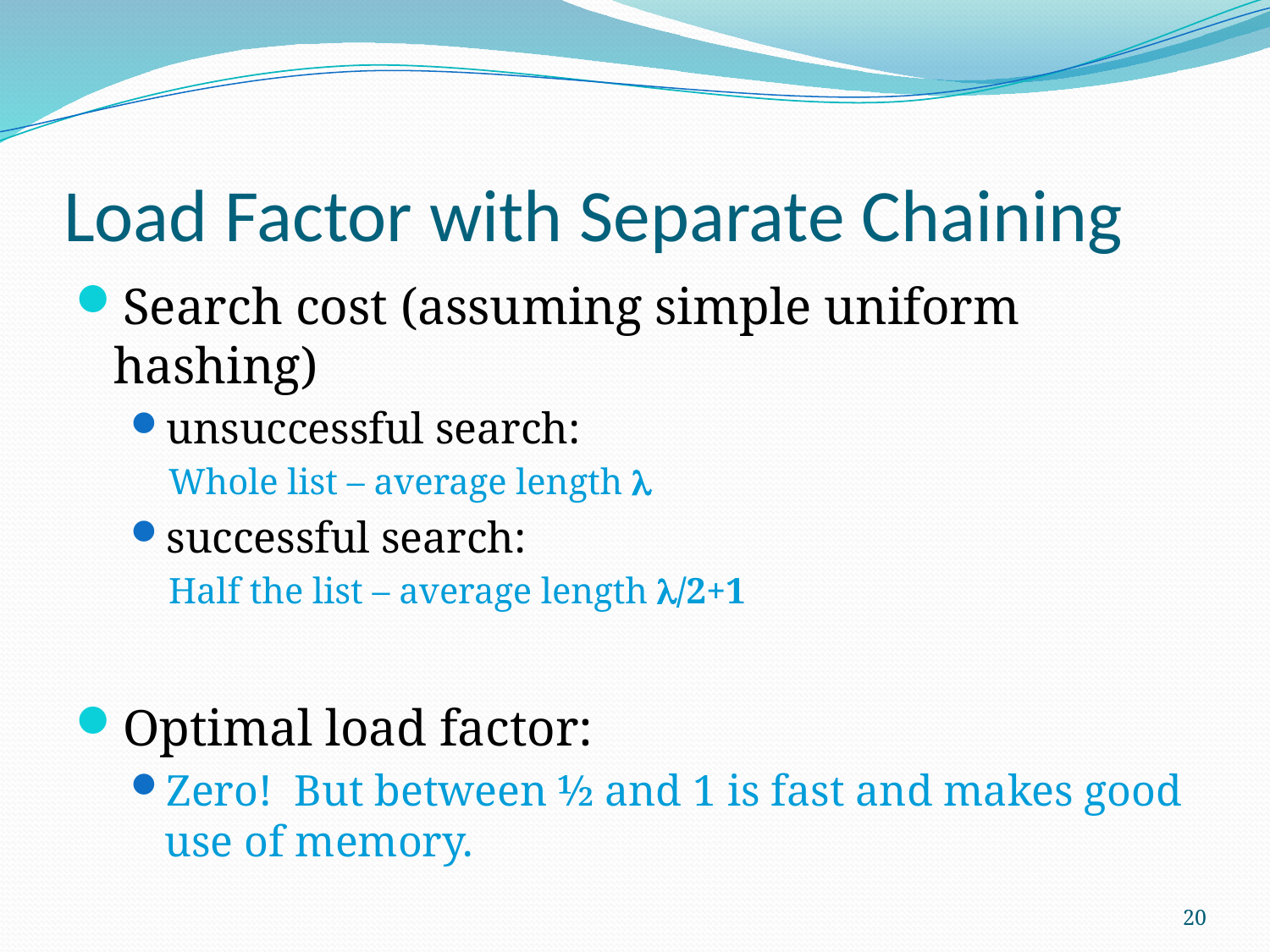

# Load Factor with Separate Chaining
Search cost (assuming simple uniform hashing)
unsuccessful search:
Whole list – average length λ
successful search:
Half the list – average length λ/2+1

Optimal load factor:
Zero!  But between ½ and 1 is fast and makes good use of memory.
20